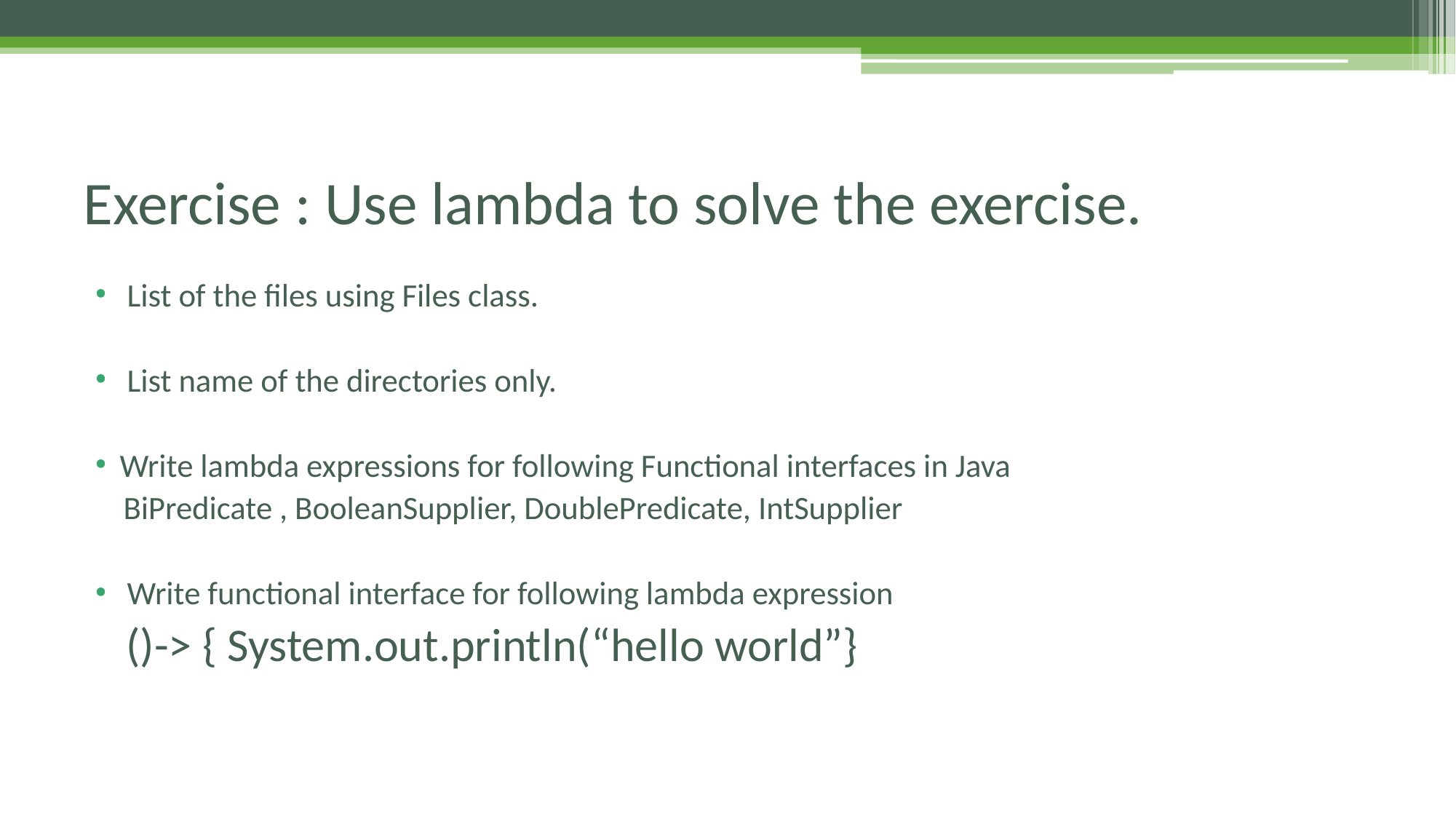

# Exercise : Use lambda to solve the exercise.
 List of the files using Files class.

 List name of the directories only.

Write lambda expressions for following Functional interfaces in Java
    BiPredicate , BooleanSupplier, DoublePredicate, IntSupplier

 Write functional interface for following lambda expression
   ()-> { System.out.println(“hello world”}